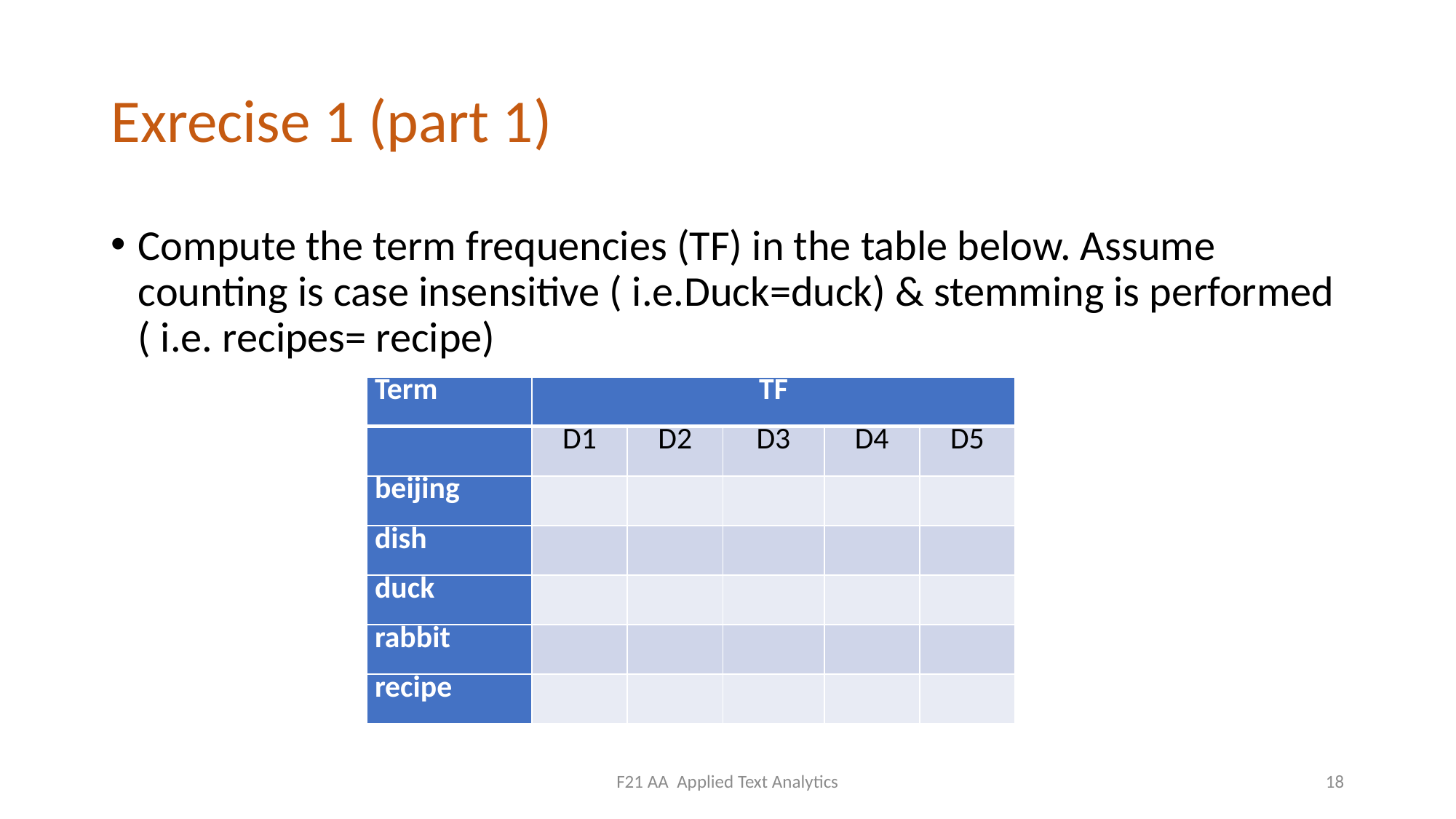

# Exrecise 1 (part 1)
Compute the term frequencies (TF) in the table below. Assume counting is case insensitive ( i.e.Duck=duck) & stemming is performed ( i.e. recipes= recipe)

| Term | TF |  |  |  |  |
| --- | --- | --- | --- | --- | --- |
|  | D1 | D2 | D3 | D4 | D5 |
| beijing |  |  |  |  |  |
| dish |  |  |  |  |  |
| duck |  |  |  |  |  |
| rabbit |  |  |  |  |  |
| recipe |  |  |  |  |  |
F21 AA  Applied Text Analytics
18